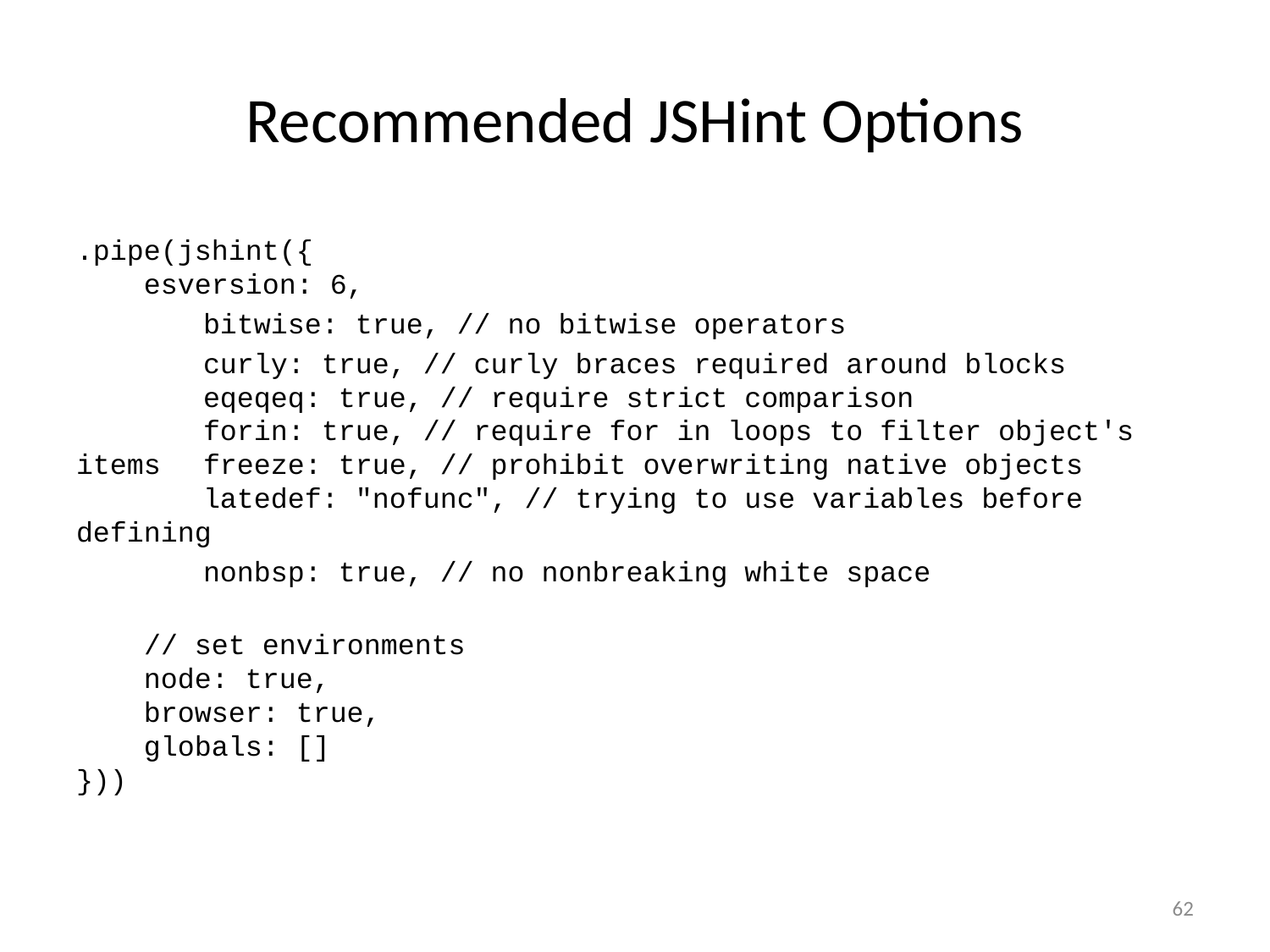

# Recommended JSHint Options
.pipe(jshint({
    esversion: 6,
	bitwise: true, // no bitwise operators
	curly: true, // curly braces required around blocks
	eqeqeq: true, // require strict comparison
	forin: true, // require for in loops to filter object's items	freeze: true, // prohibit overwriting native objects
	latedef: "nofunc", // trying to use variables before defining
	nonbsp: true, // no nonbreaking white space
    // set environments
    node: true,
    browser: true,
    globals: []
}))
62